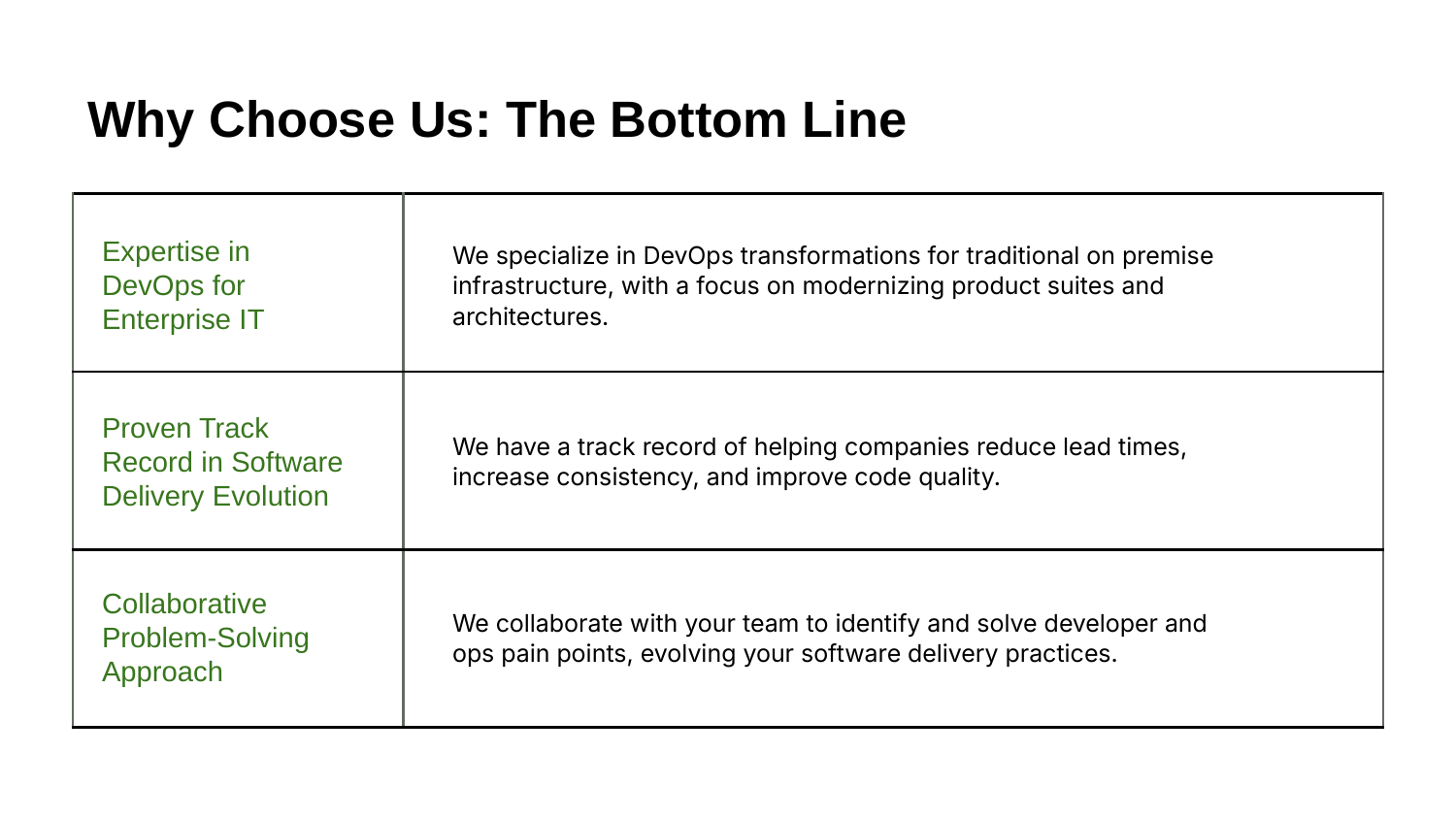

# Why Choose Us: The Bottom Line
|  |  |
| --- | --- |
|  |  |
|  |  |
We specialize in DevOps transformations for traditional on premise infrastructure, with a focus on modernizing product suites and architectures.
Expertise in DevOps for Enterprise IT
We have a track record of helping companies reduce lead times, increase consistency, and improve code quality.
Proven Track Record in Software Delivery Evolution
We collaborate with your team to identify and solve developer and ops pain points, evolving your software delivery practices.
Collaborative Problem-Solving Approach